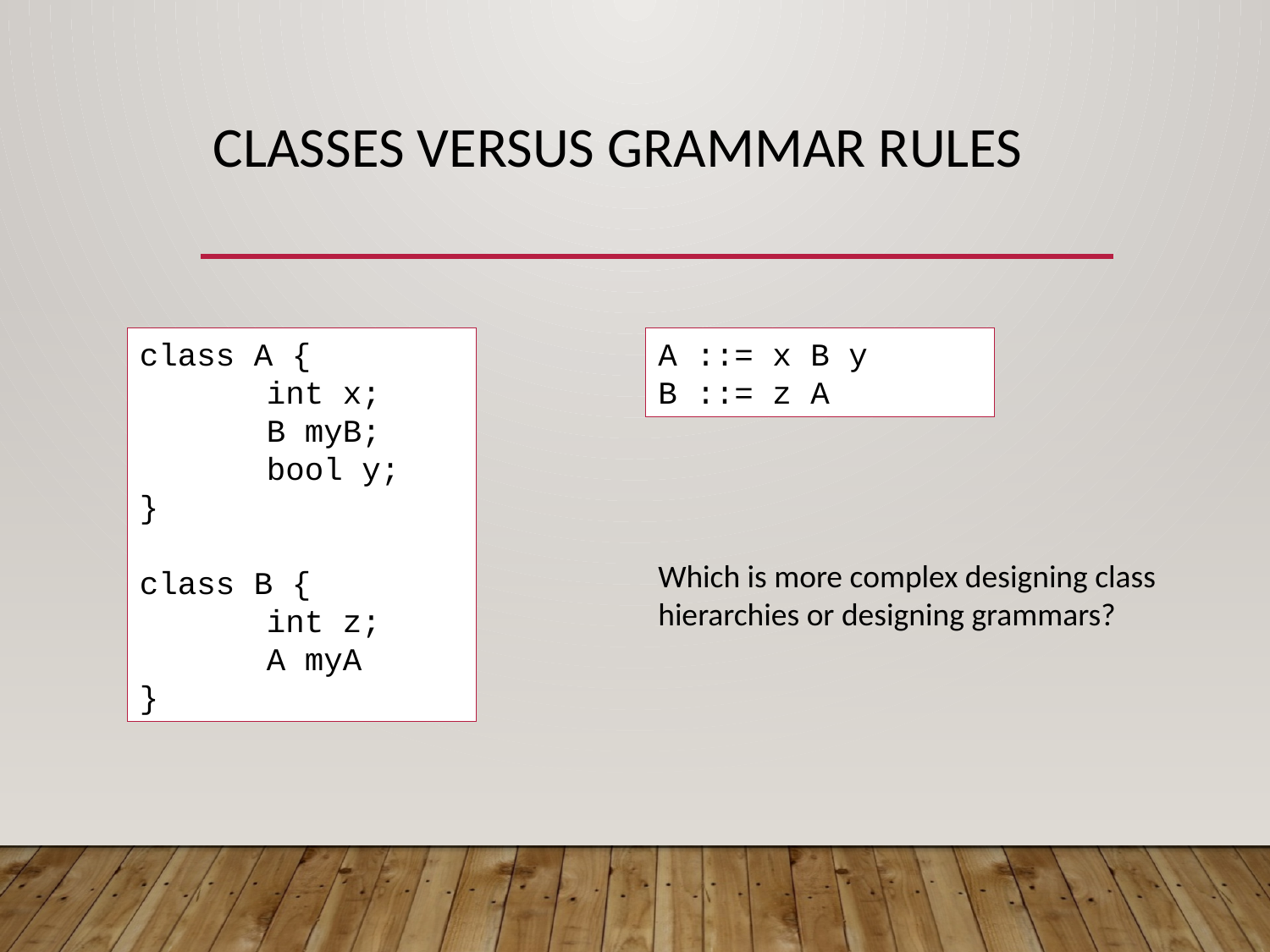

# Classes versus grammar rules
class A {
	int x;
	B myB;
	bool y;
}

class B {
	int z;
	A myA
}
A ::= x B y
B ::= z A
Which is more complex designing class hierarchies or designing grammars?